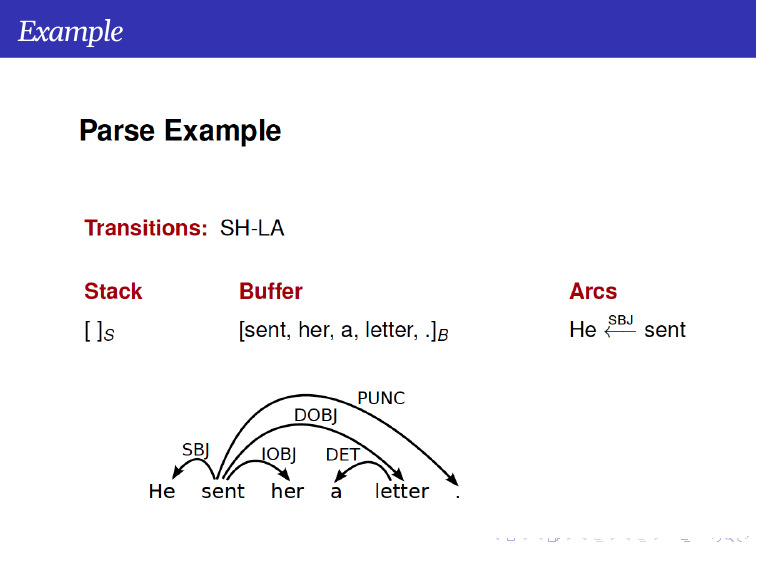

Example

Transition Based Parsing: Formulation
Week 6, Lecture 2
7 / 15